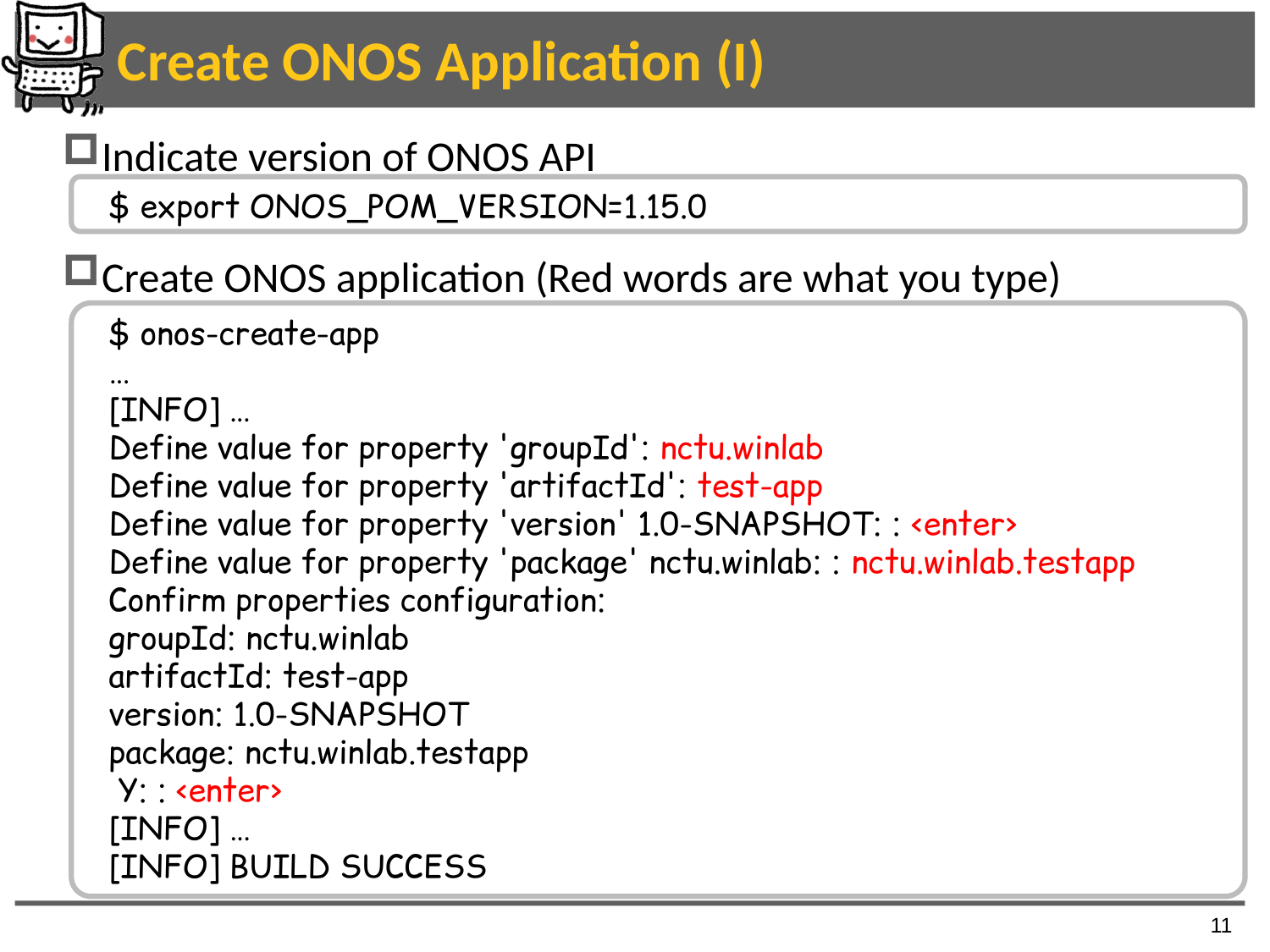

# Create ONOS Application (I)
Indicate version of ONOS API

Create ONOS application (Red words are what you type)

$ export ONOS_POM_VERSION=1.15.0

$ onos-create-app
…
[INFO] …
Define value for property 'groupId': nctu.winlab
Define value for property 'artifactId': test-app
Define value for property 'version' 1.0-SNAPSHOT: : <enter>
Define value for property 'package' nctu.winlab: : nctu.winlab.testapp
Confirm properties configuration:
groupId: nctu.winlab
artifactId: test-app
version: 1.0-SNAPSHOT
package: nctu.winlab.testapp
 Y: : <enter>
[INFO] …
[INFO] BUILD SUCCESS
11